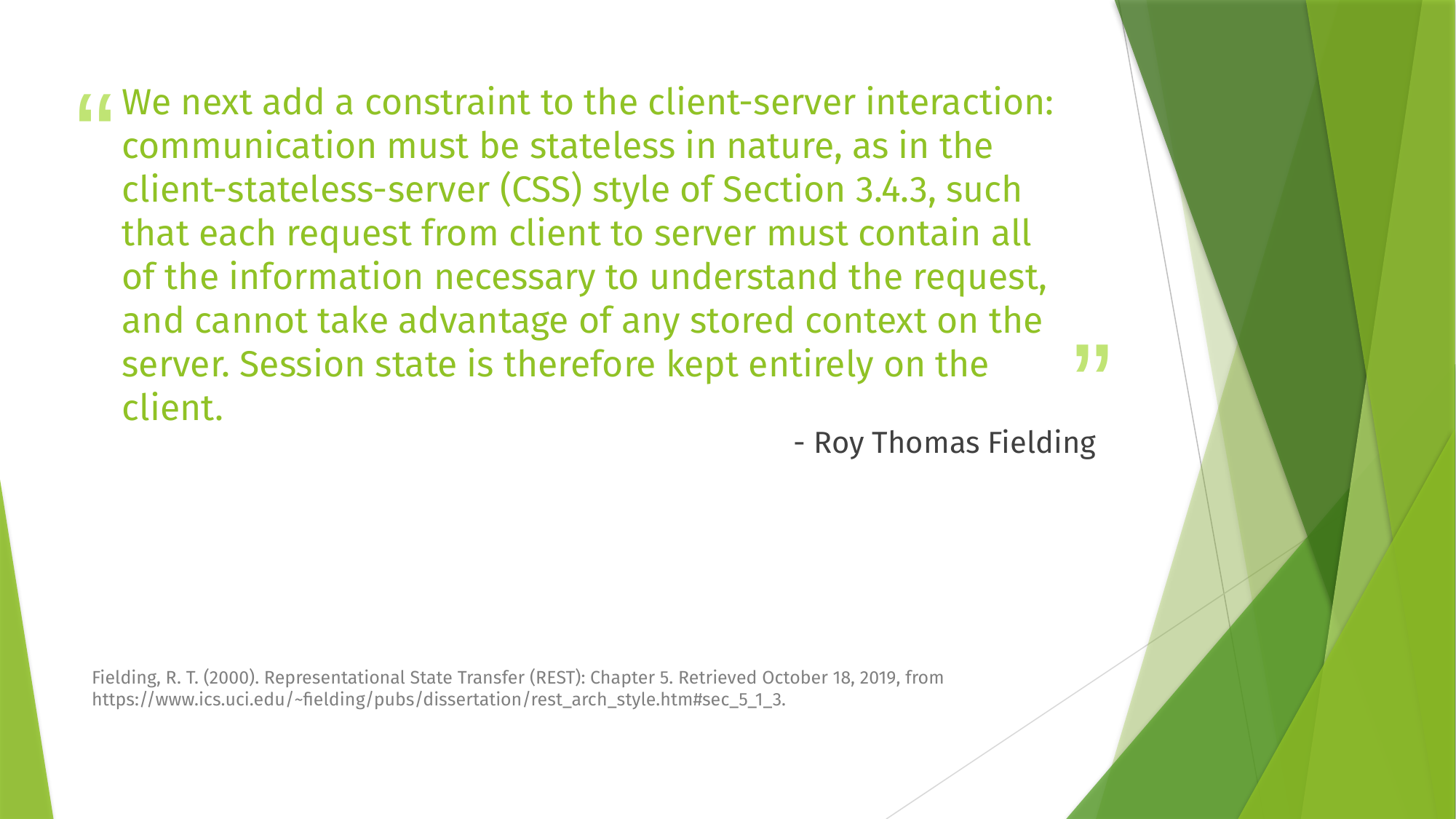

# We next add a constraint to the client-server interaction: communication must be stateless in nature, as in the client-stateless-server (CSS) style of Section 3.4.3, such that each request from client to server must contain all of the information necessary to understand the request, and cannot take advantage of any stored context on the server. Session state is therefore kept entirely on the client.
- Roy Thomas Fielding
Fielding, R. T. (2000). Representational State Transfer (REST): Chapter 5. Retrieved October 18, 2019, from https://www.ics.uci.edu/~fielding/pubs/dissertation/rest_arch_style.htm#sec_5_1_3.